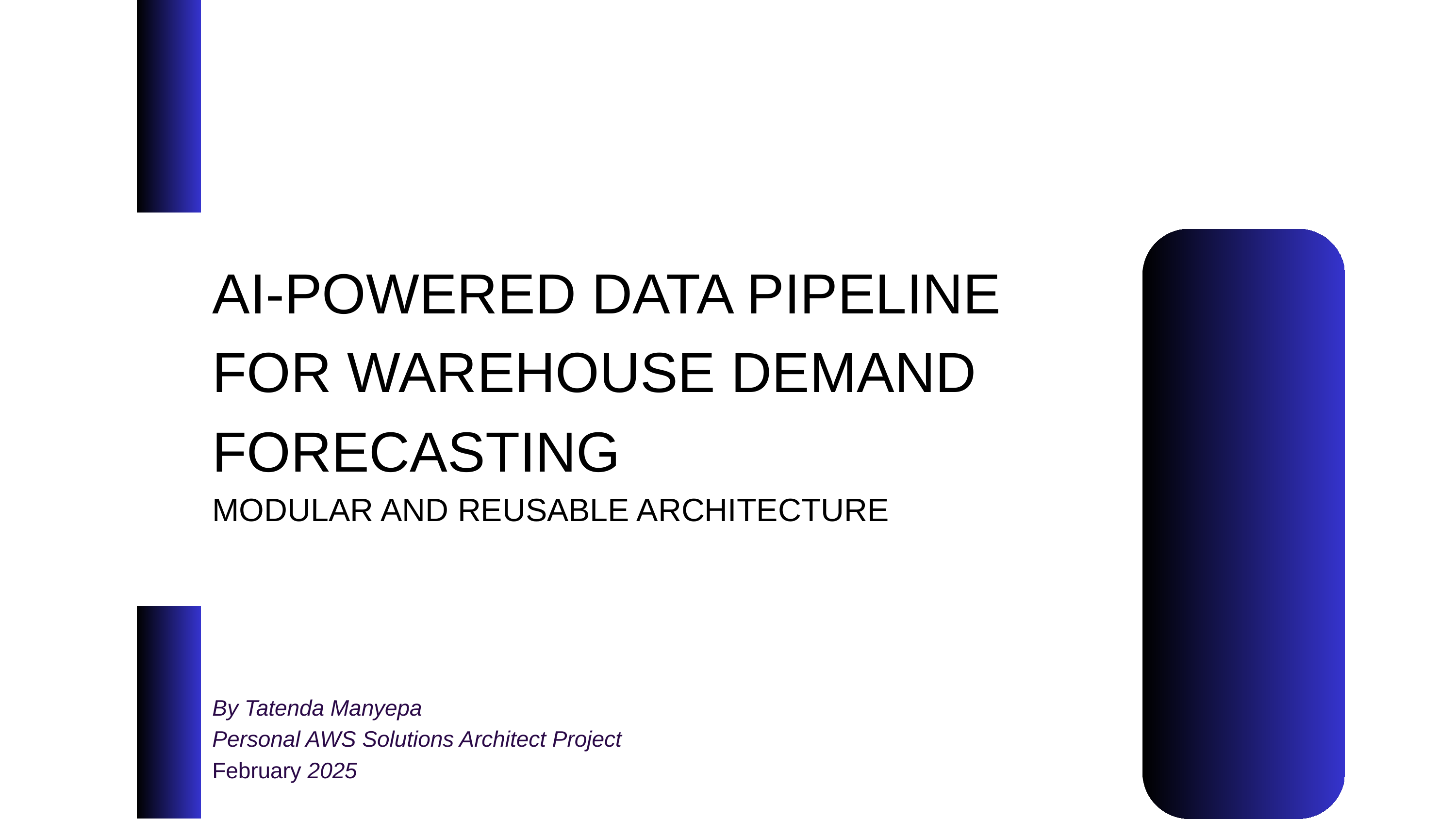

AI-POWERED DATA PIPELINE FOR WAREHOUSE DEMAND FORECASTING
MODULAR AND REUSABLE ARCHITECTURE

By Tatenda Manyepa
Personal AWS Solutions Architect Project
February 2025